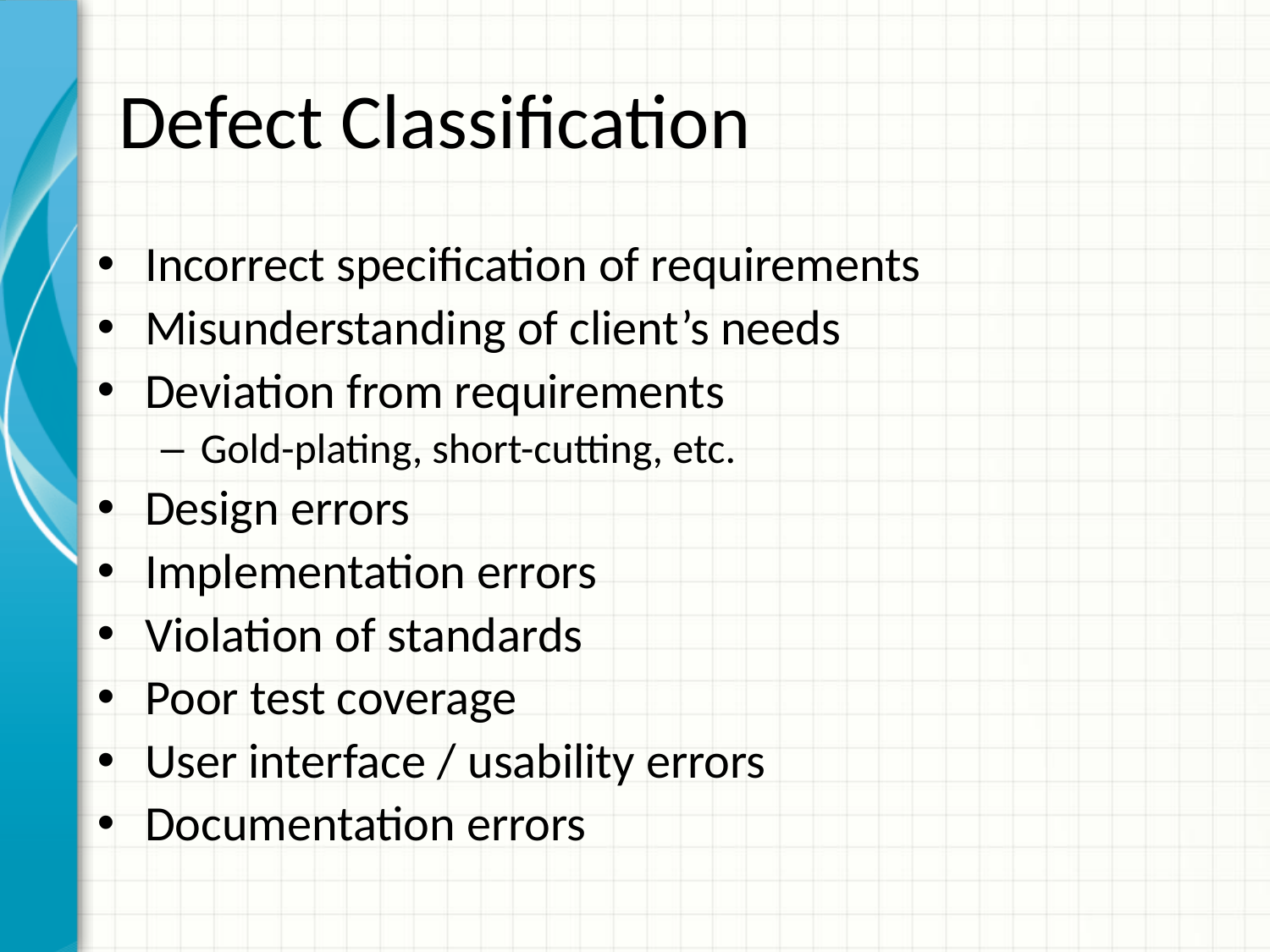

# Defect Classification
Incorrect specification of requirements
Misunderstanding of client’s needs
Deviation from requirements
Gold-plating, short-cutting, etc.
Design errors
Implementation errors
Violation of standards
Poor test coverage
User interface / usability errors
Documentation errors